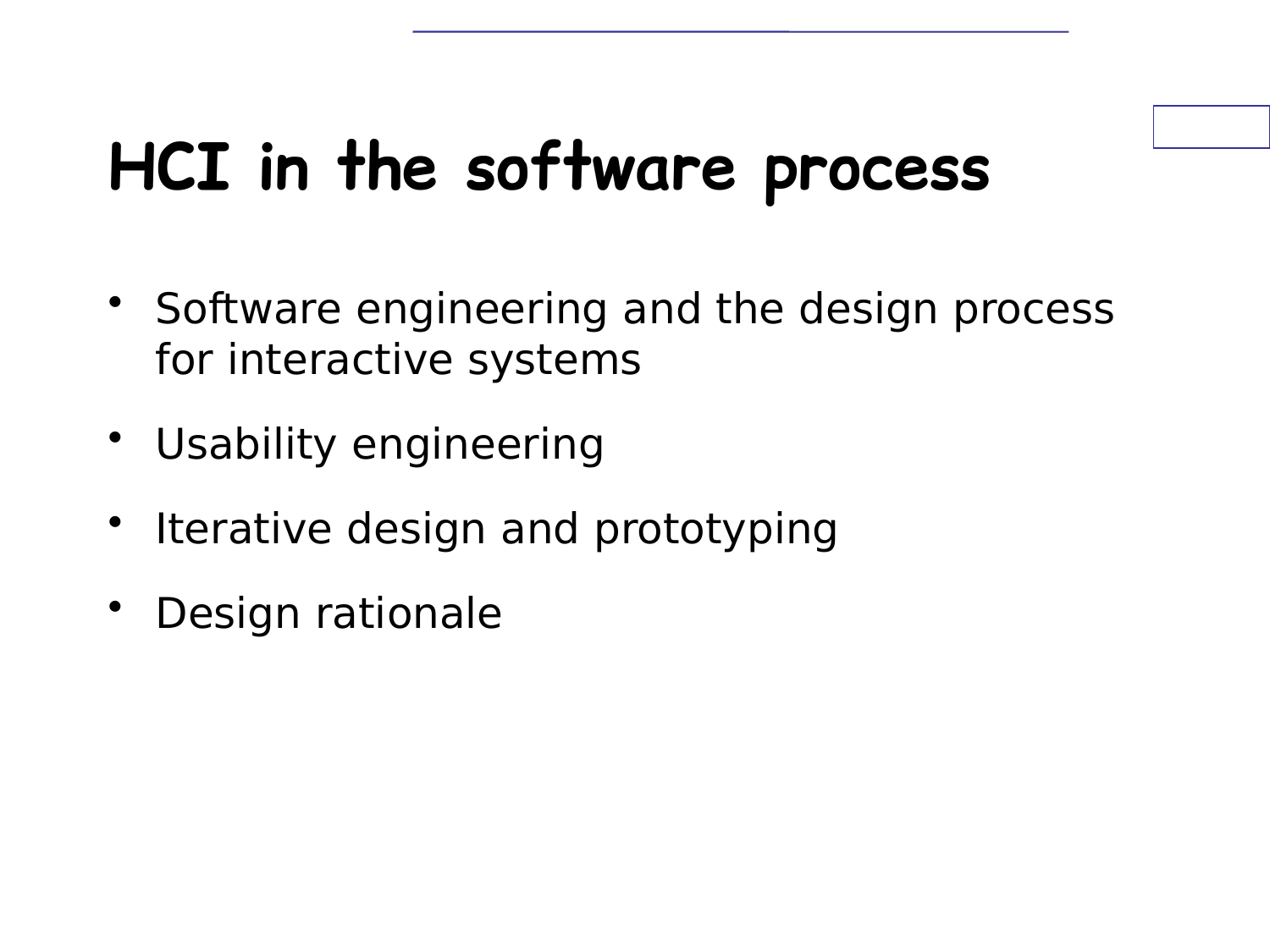

# HCI in the software process
Software engineering and the design process for interactive systems
Usability engineering
Iterative design and prototyping
Design rationale